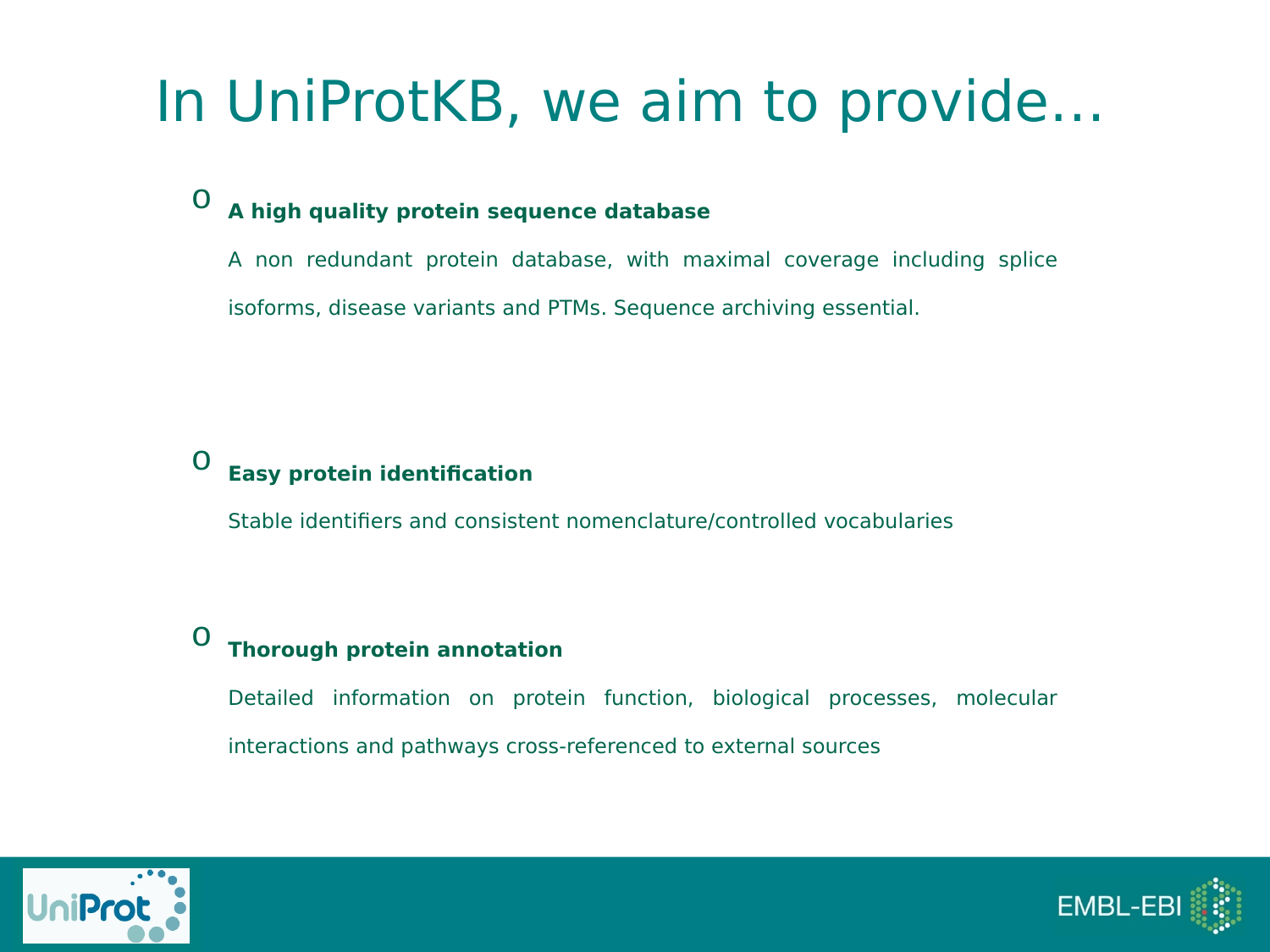

In UniProtKB, we aim to provide…
A high quality protein sequence database
	A non redundant protein database, with maximal coverage including splice isoforms, disease variants and PTMs. Sequence archiving essential.
Easy protein identification
	Stable identifiers and consistent nomenclature/controlled vocabularies
Thorough protein annotation
	Detailed information on protein function, biological processes, molecular interactions and pathways cross-referenced to external sources